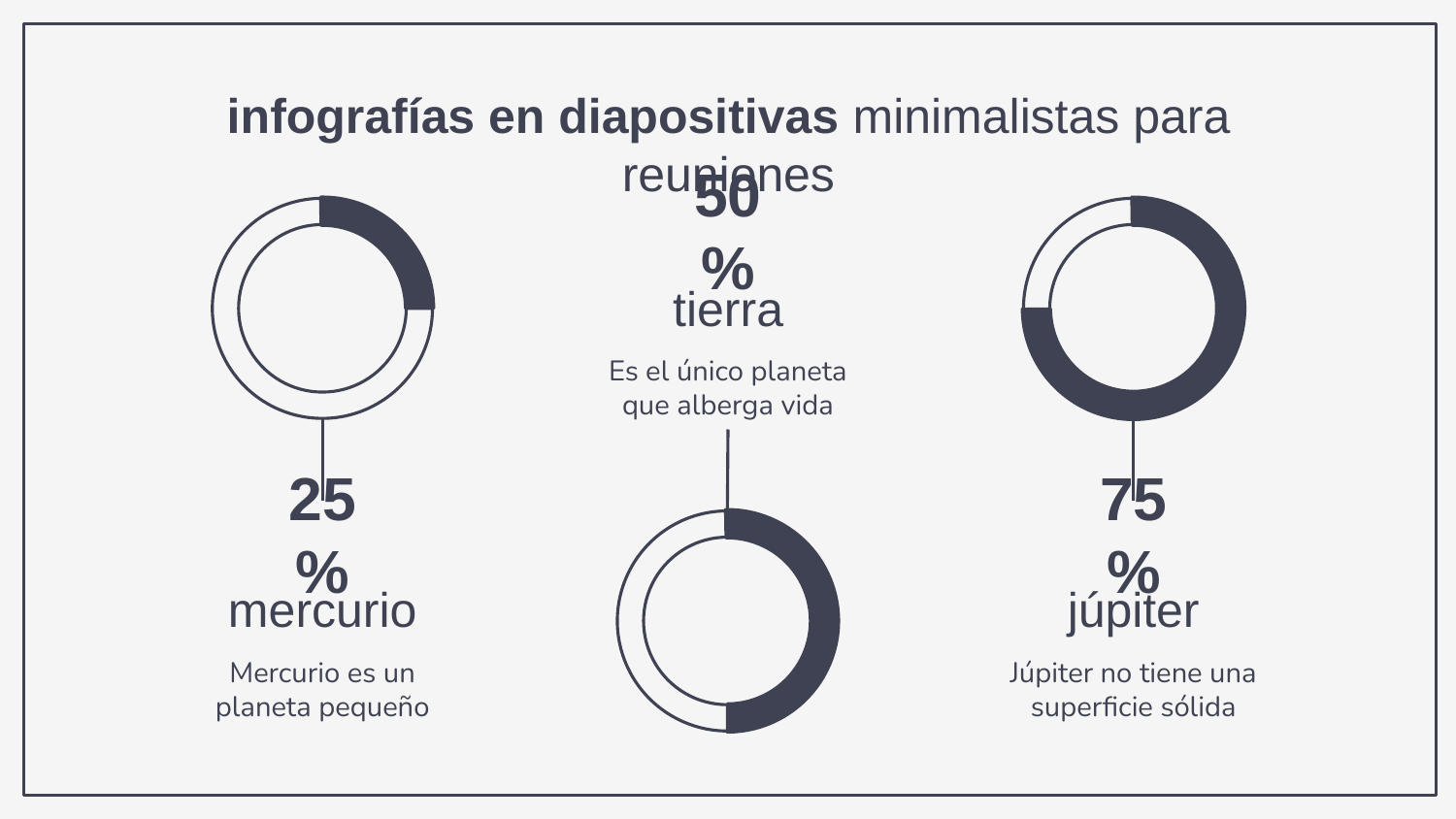

# infografías en diapositivas minimalistas para reuniones

50%
tierra
Es el único planeta que alberga vida

25%
mercurio
Mercurio es un planeta pequeño
75%
júpiter
Júpiter no tiene una superficie sólida